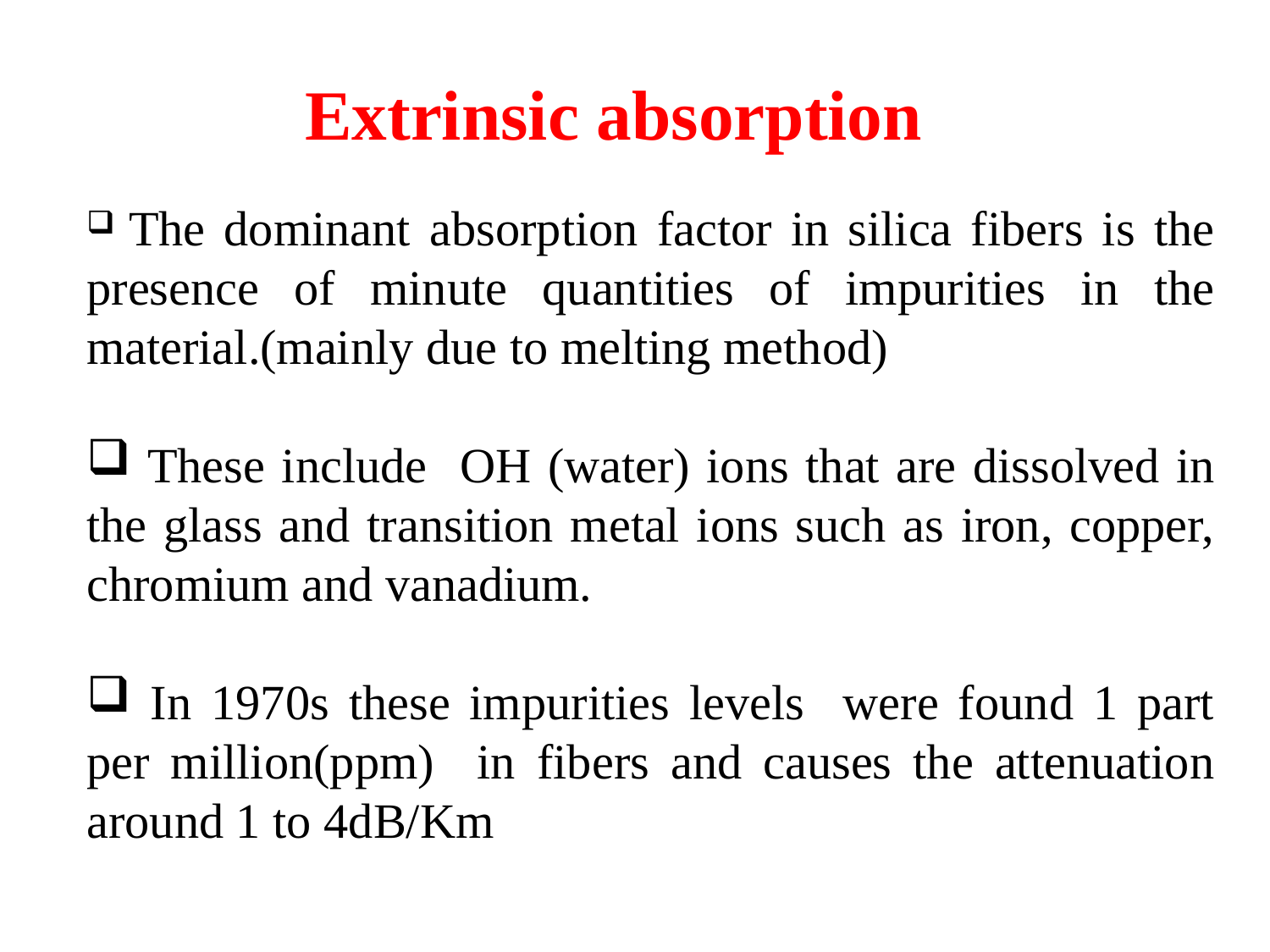

Extrinsic absorption
 The dominant absorption factor in silica fibers is the presence of minute quantities of impurities in the material.(mainly due to melting method)

 These include  OH (water) ions that are dissolved in the glass and transition metal ions such as iron, copper, chromium and vanadium.

 In 1970s these impurities levels  were found 1 part per million(ppm)  in fibers and causes the attenuation around 1 to 4dB/Km